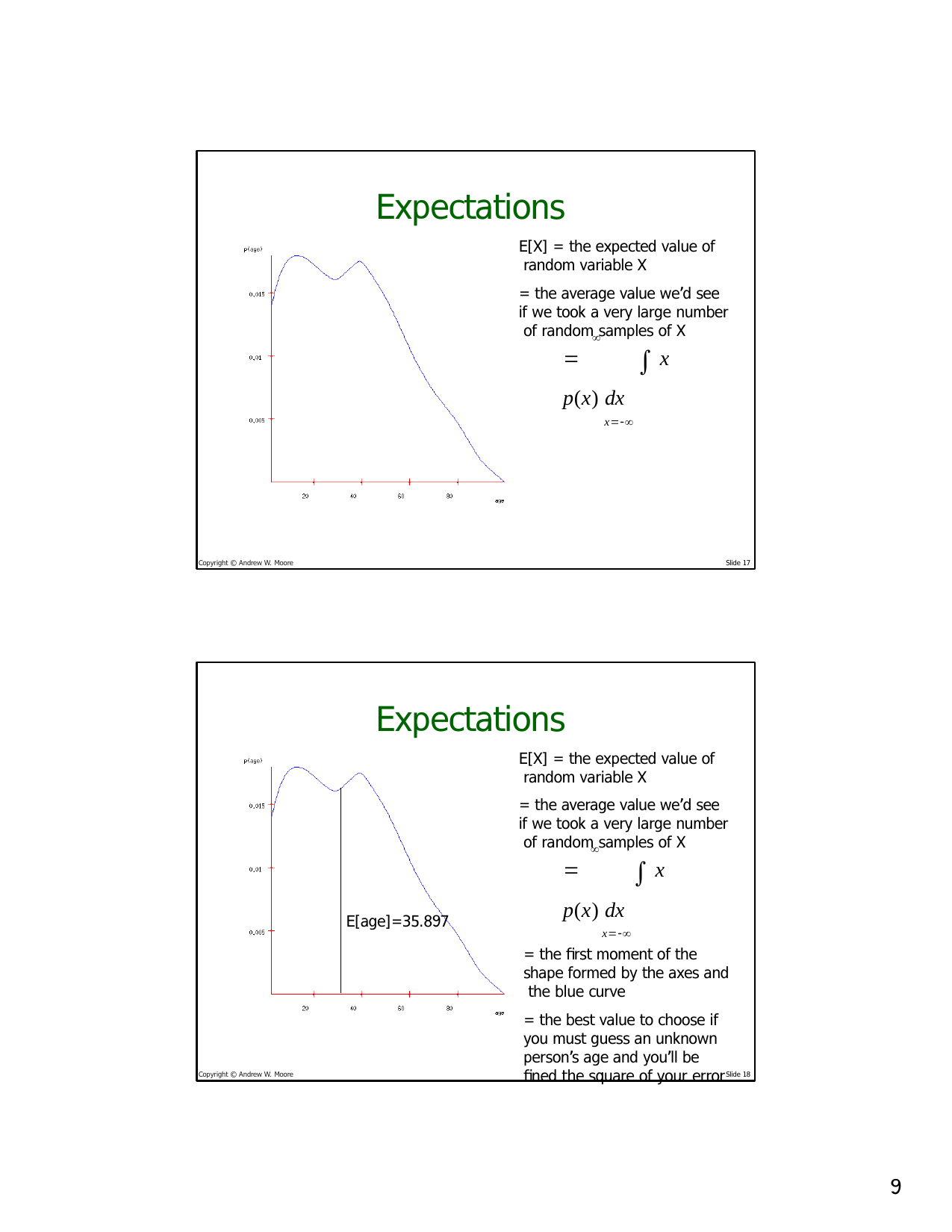

# Expectations
E[X] = the expected value of  random variable X
= the average value we’d see  if we took a very large number  of random samples of X
∞
=	∫ x p(x) dx
x=−∞

Copyright © Andrew W. Moore
Slide 17

Expectations
E[X] = the expected value of  random variable X
= the average value we’d see  if we took a very large number  of random samples of X

∞
=	∫ x p(x) dx
x=−∞
= the first moment of the  shape formed by the axes and  the blue curve
= the best value to choose if  you must guess an unknown  person’s age and you’ll be  fined the square of your error
E[age]=35.897
Copyright © Andrew W. Moore
Slide 18
9